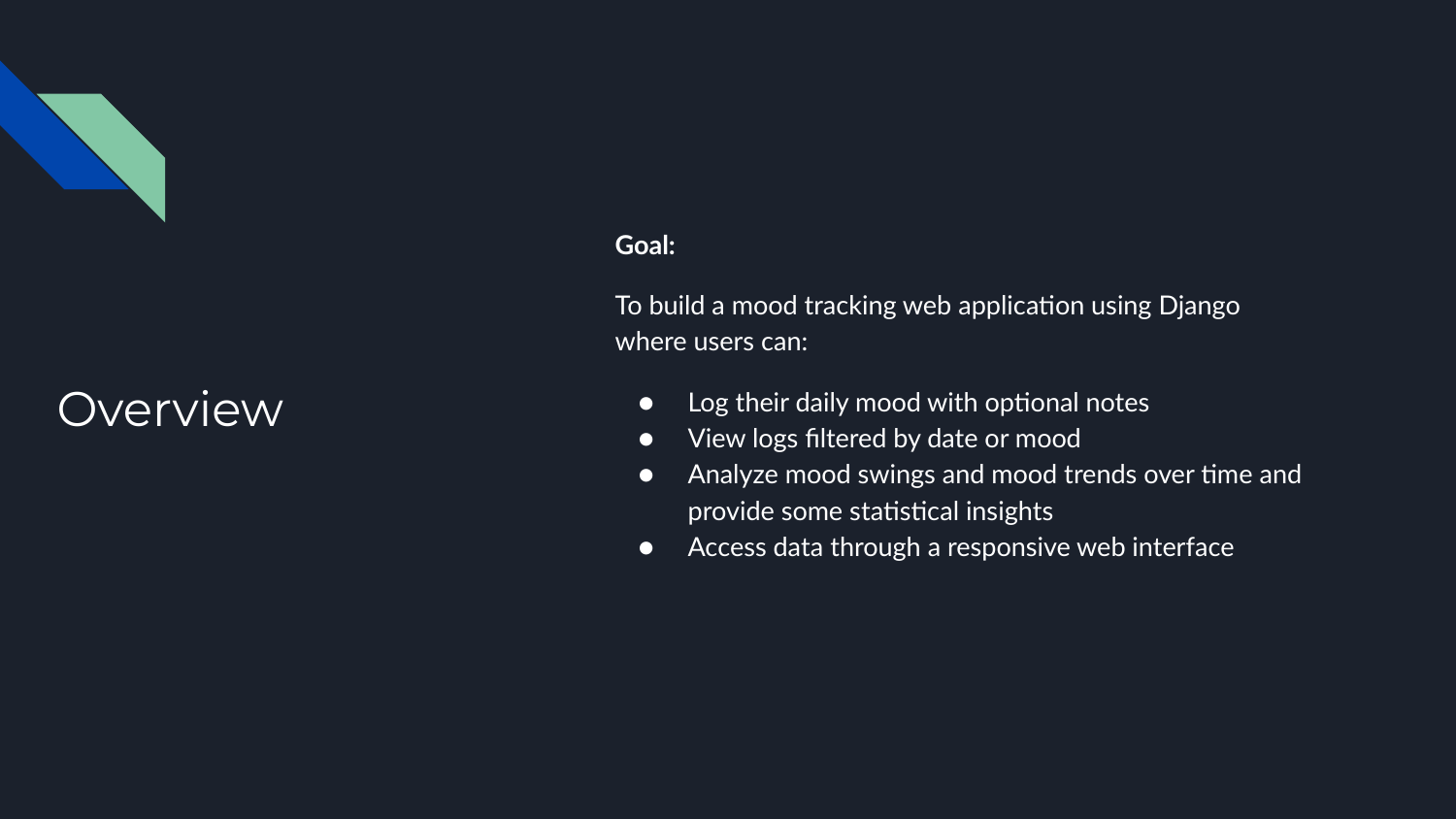

Goal:
To build a mood tracking web application using Django where users can:
Log their daily mood with optional notes
View logs filtered by date or mood
Analyze mood swings and mood trends over time and provide some statistical insights
Access data through a responsive web interface
# Overview